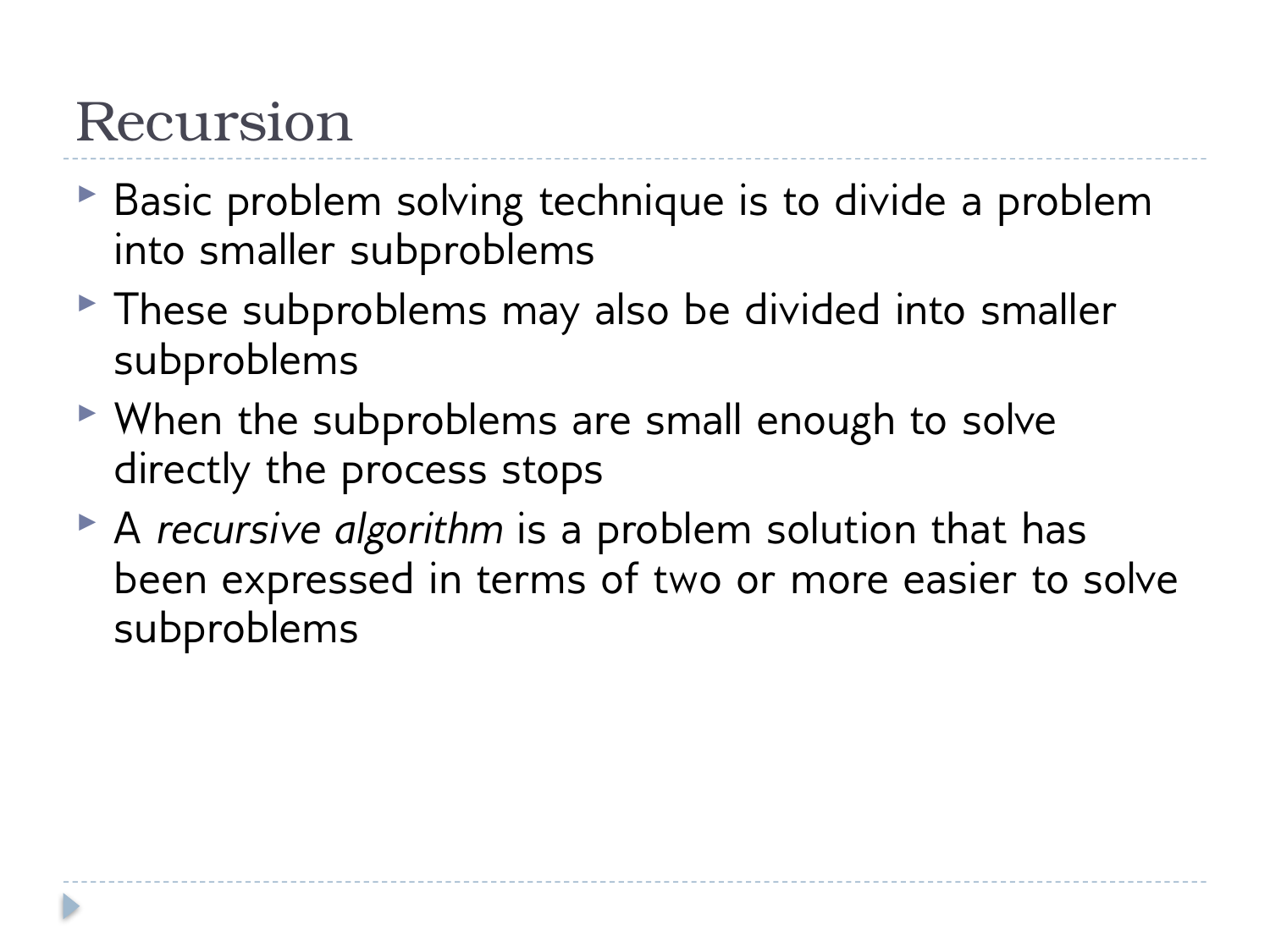

# Recursion
Basic problem solving technique is to divide a problem into smaller subproblems
These subproblems may also be divided into smaller subproblems
When the subproblems are small enough to solve directly the process stops
A recursive algorithm is a problem solution that has been expressed in terms of two or more easier to solve subproblems